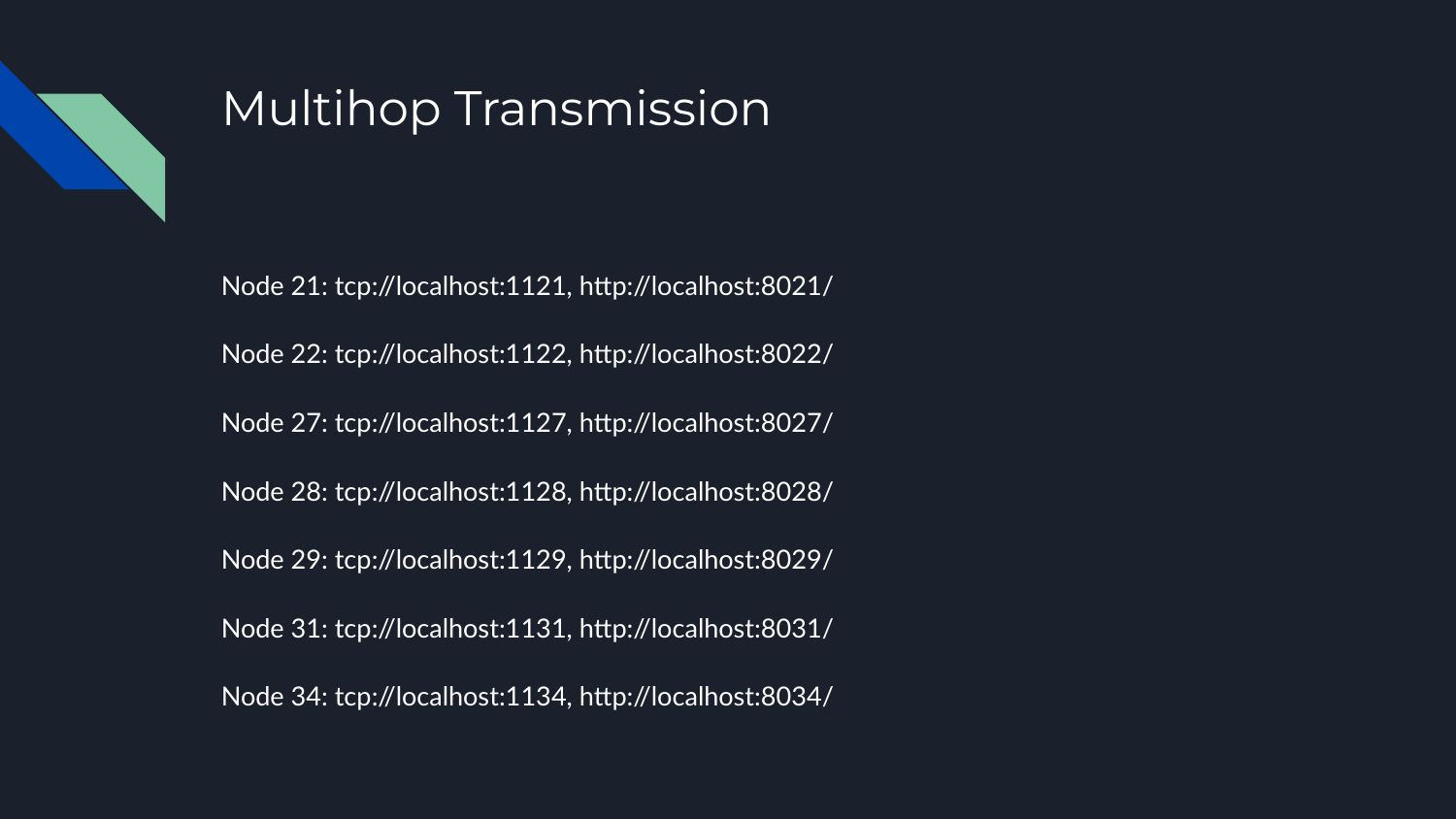

# Multihop Transmission

Node 21: tcp://localhost:1121, http://localhost:8021/
Node 22: tcp://localhost:1122, http://localhost:8022/
Node 27: tcp://localhost:1127, http://localhost:8027/
Node 28: tcp://localhost:1128, http://localhost:8028/
Node 29: tcp://localhost:1129, http://localhost:8029/
Node 31: tcp://localhost:1131, http://localhost:8031/
Node 34: tcp://localhost:1134, http://localhost:8034/